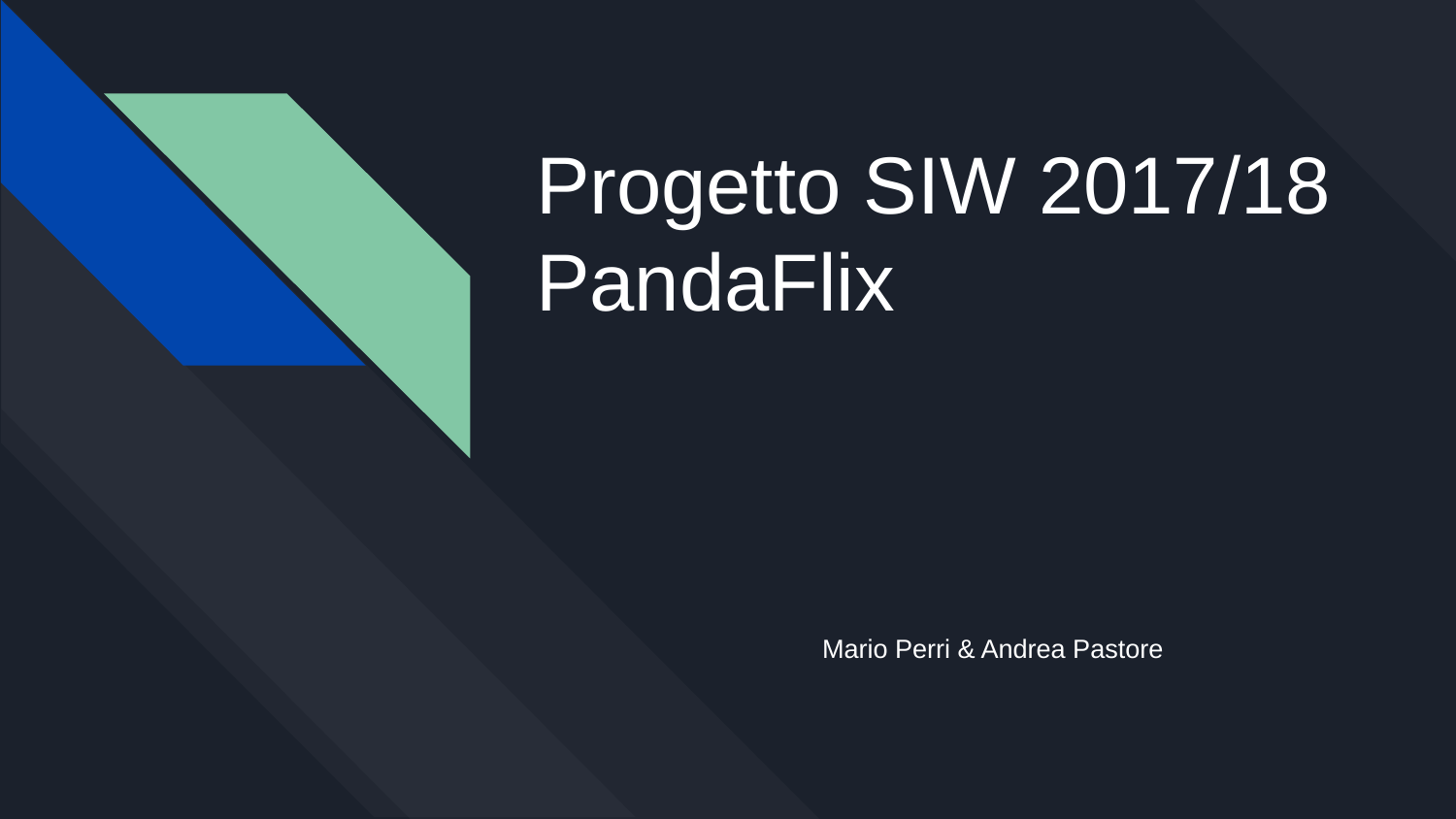

# Progetto SIW 2017/18
PandaFlix
Mario Perri & Andrea Pastore